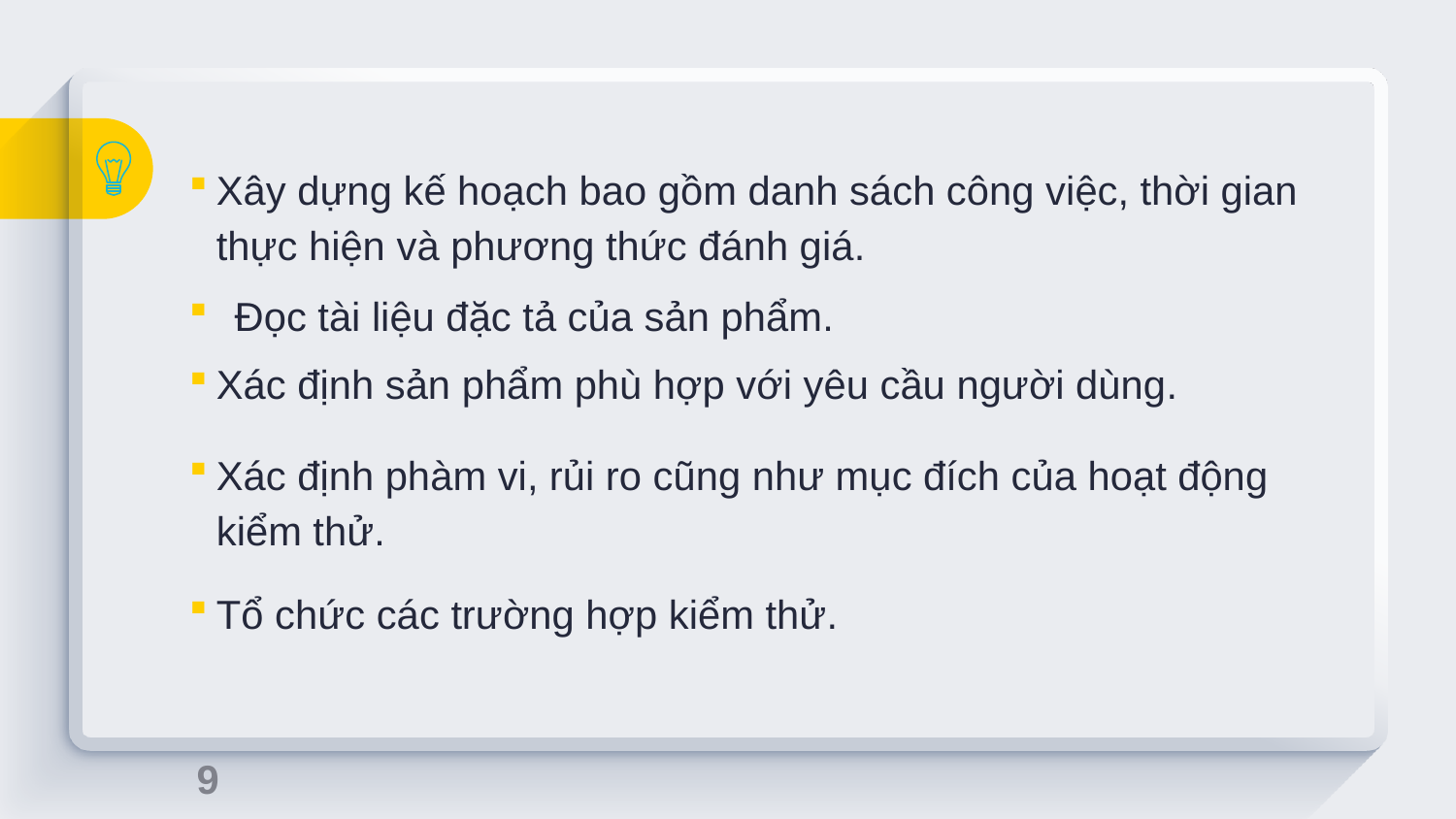

Xây dựng kế hoạch bao gồm danh sách công việc, thời gian thực hiện và phương thức đánh giá.

Đọc tài liệu đặc tả của sản phẩm.

Xác định sản phẩm phù hợp với yêu cầu người dùng.

Xác định phàm vi, rủi ro cũng như mục đích của hoạt động kiểm thử.

Tổ chức các trường hợp kiểm thử.

9